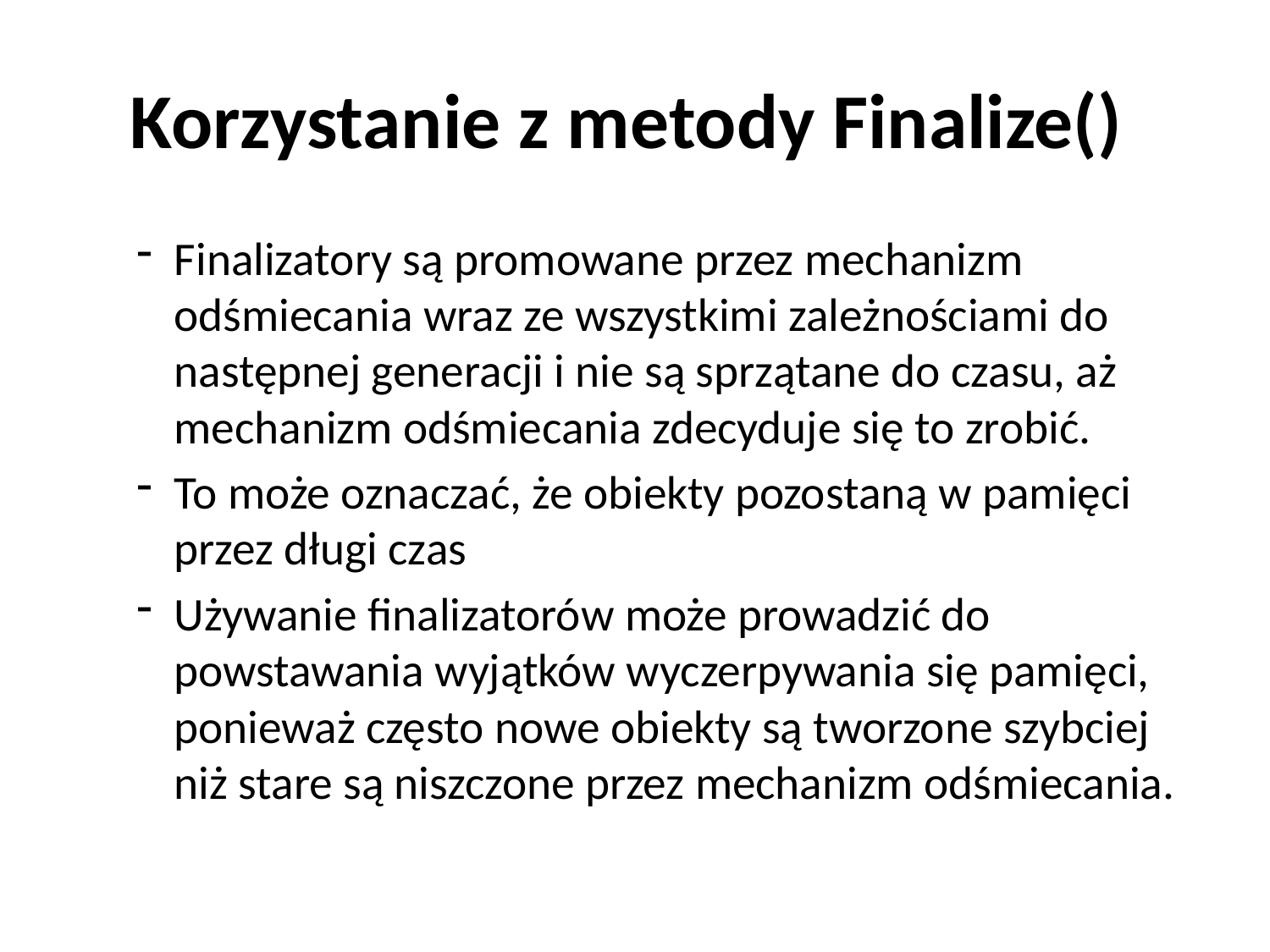

# Korzystanie z metody Finalize()
Finalizatory są promowane przez mechanizm odśmiecania wraz ze wszystkimi zależnościami do następnej generacji i nie są sprzątane do czasu, aż mechanizm odśmiecania zdecyduje się to zrobić.
To może oznaczać, że obiekty pozostaną w pamięci przez długi czas
Używanie finalizatorów może prowadzić do powstawania wyjątków wyczerpywania się pamięci, ponieważ często nowe obiekty są tworzone szybciej niż stare są niszczone przez mechanizm odśmiecania.